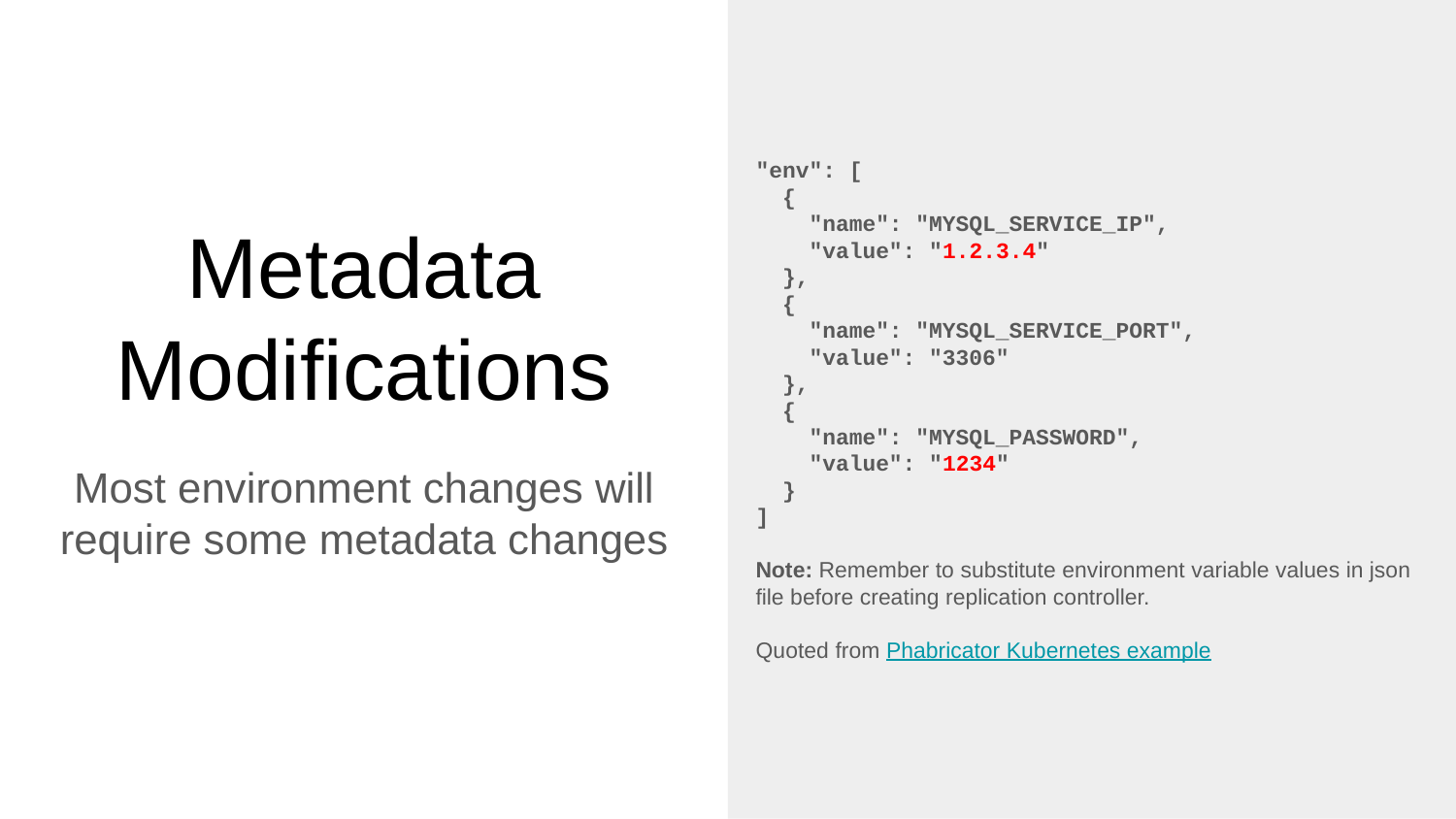

"env": [
  {
    "name": "MYSQL_SERVICE_IP",
    "value": "1.2.3.4"
  },
  {
    "name": "MYSQL_SERVICE_PORT",
    "value": "3306"
  },
  {
    "name": "MYSQL_PASSWORD",
    "value": "1234"
  }
]

Note: Remember to substitute environment variable values in json file before creating replication controller.

Quoted from Phabricator Kubernetes example
# Metadata Modifications
Most environment changes will require some metadata changes